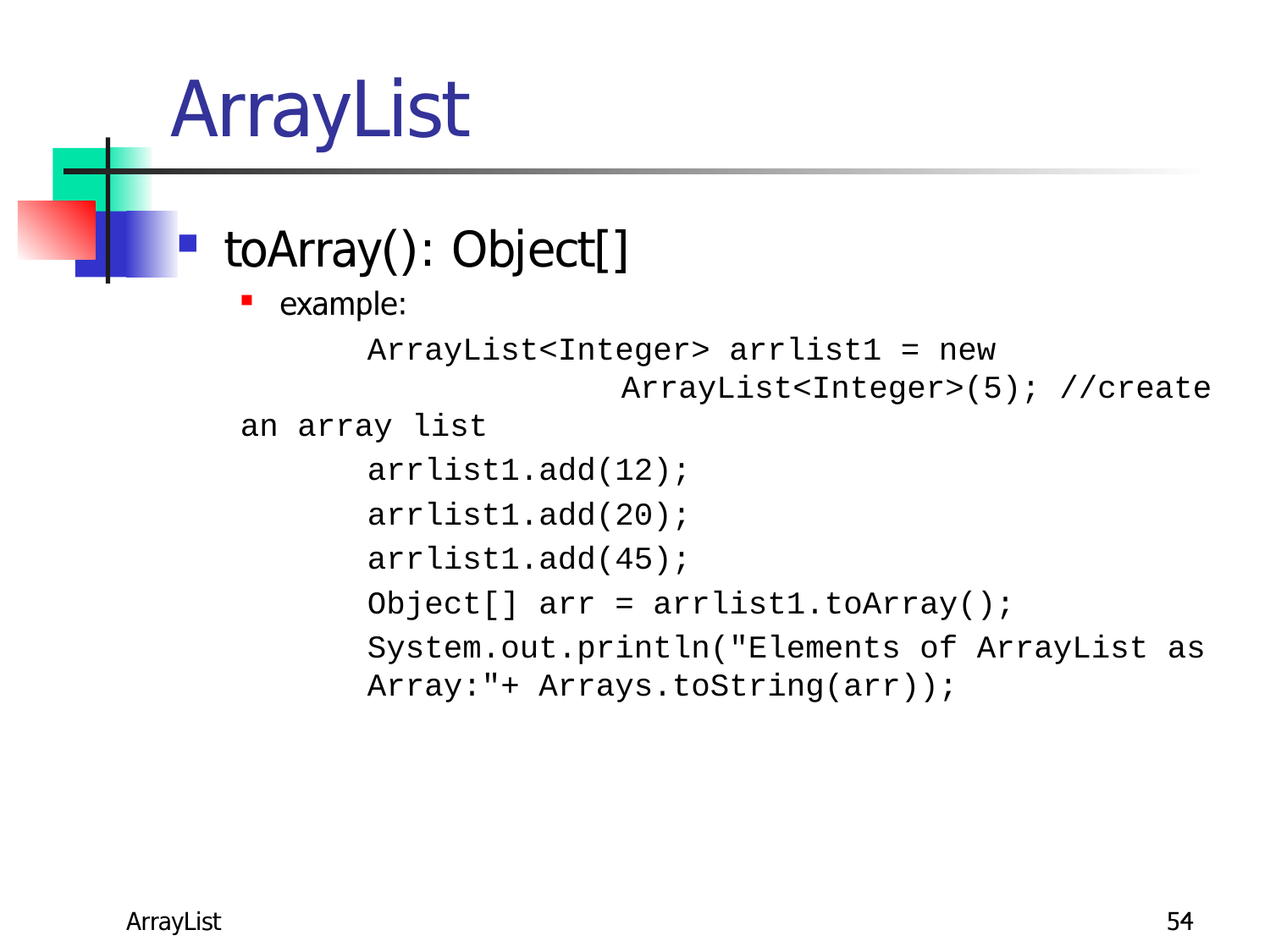

# ArrayList
toArray(): Object[]
example:
	ArrayList<Integer> arrlist1 = new                              	ArrayList<Integer>(5); //create an array list
	arrlist1.add(12);
	arrlist1.add(20);
	arrlist1.add(45);
	Object[] arr = arrlist1.toArray();
	System.out.println("Elements of ArrayList as 	Array:"+ Arrays.toString(arr));

 ArrayList
54